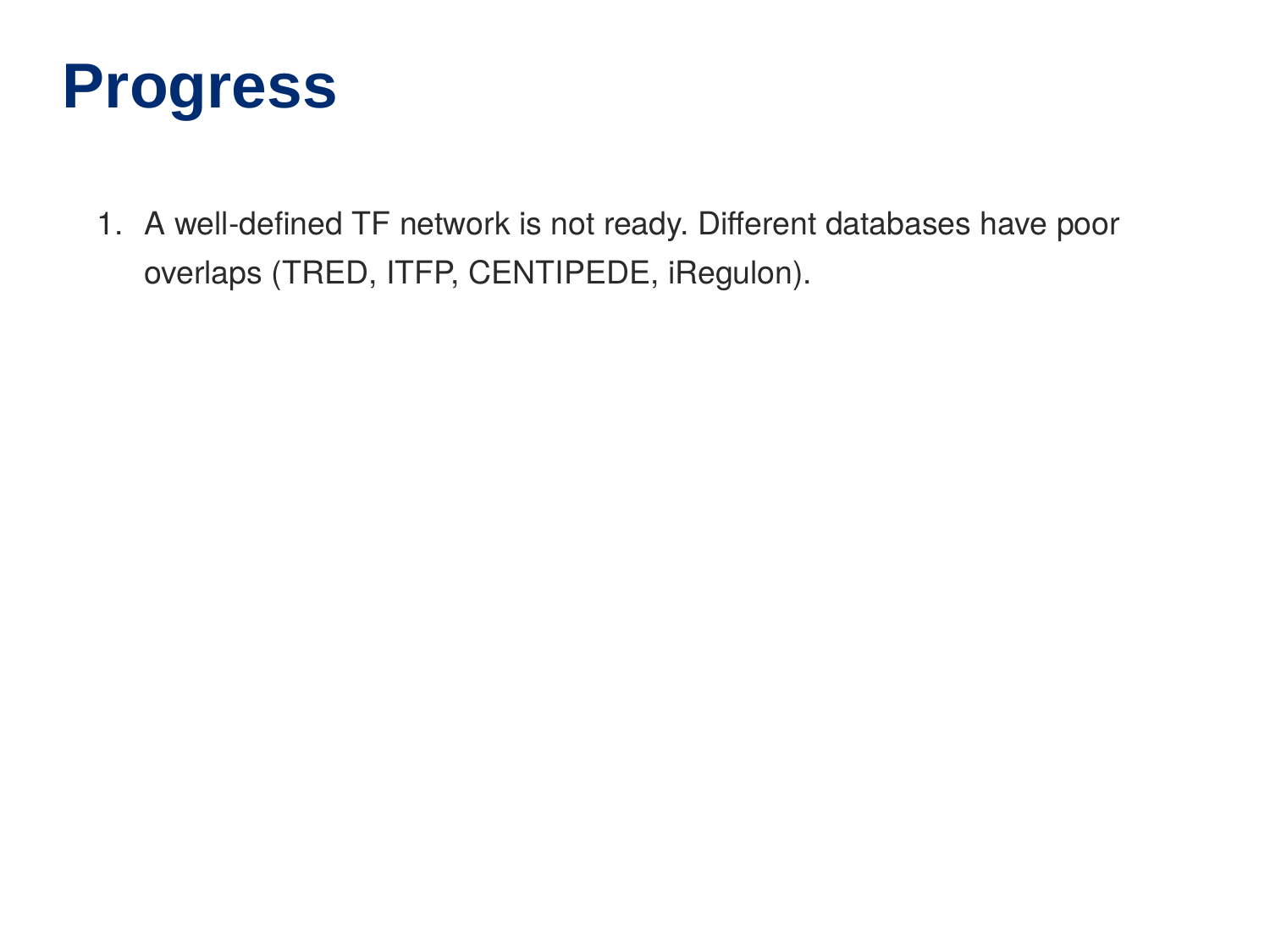

# Progress
A well-defined TF network is not ready. Different databases have poor overlaps (TRED, ITFP, CENTIPEDE, iRegulon).